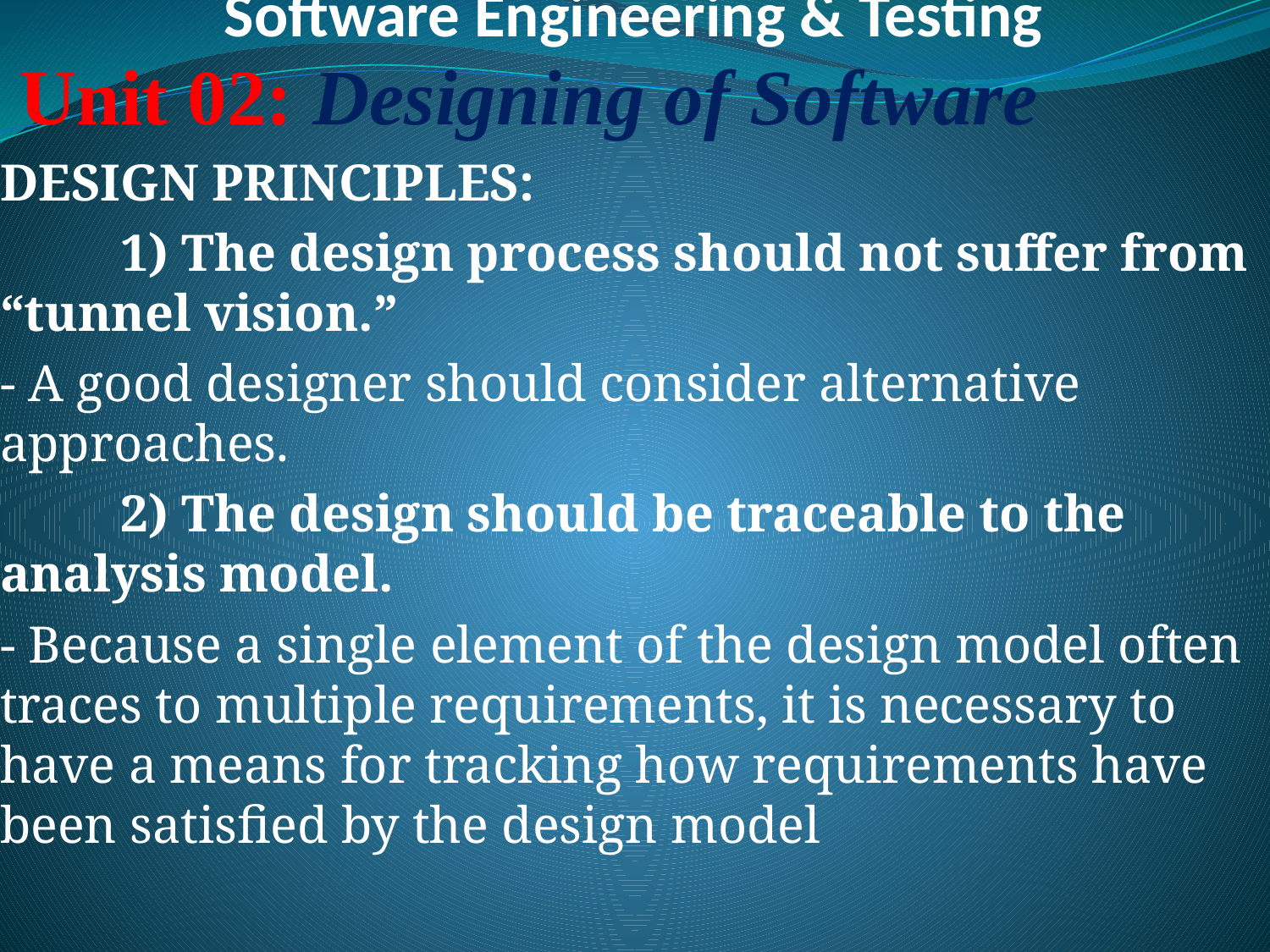

# Software Engineering & Testing
 Unit 02: Designing of Software
DESIGN PRINCIPLES:
	1) The design process should not suffer from “tunnel vision.”
- A good designer should consider alternative approaches.
	2) The design should be traceable to the analysis model.
- Because a single element of the design model often traces to multiple requirements, it is necessary to have a means for tracking how requirements have been satisﬁed by the design model